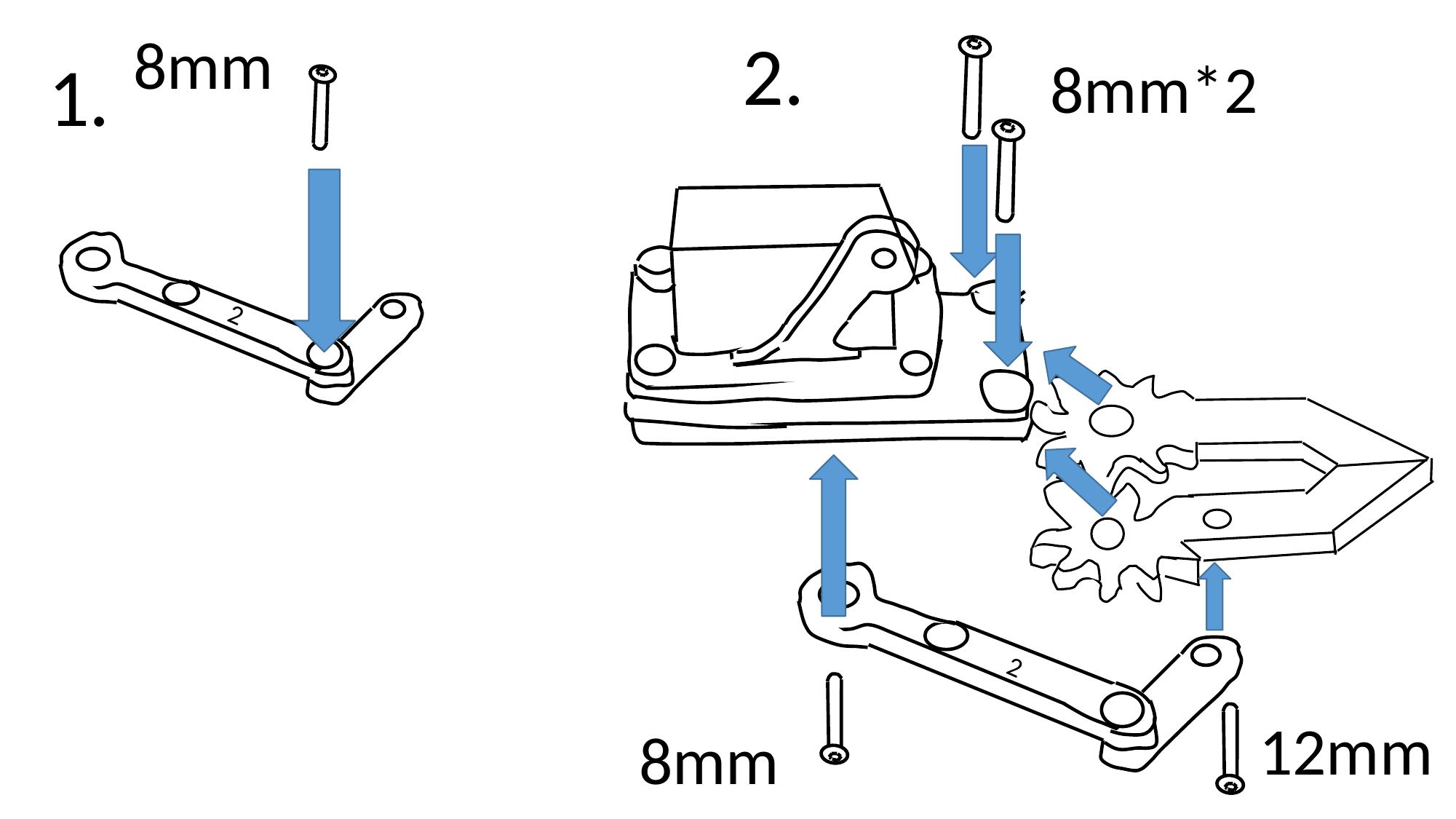

8mm
2.
1.
8mm*2

2

2

12mm
8mm